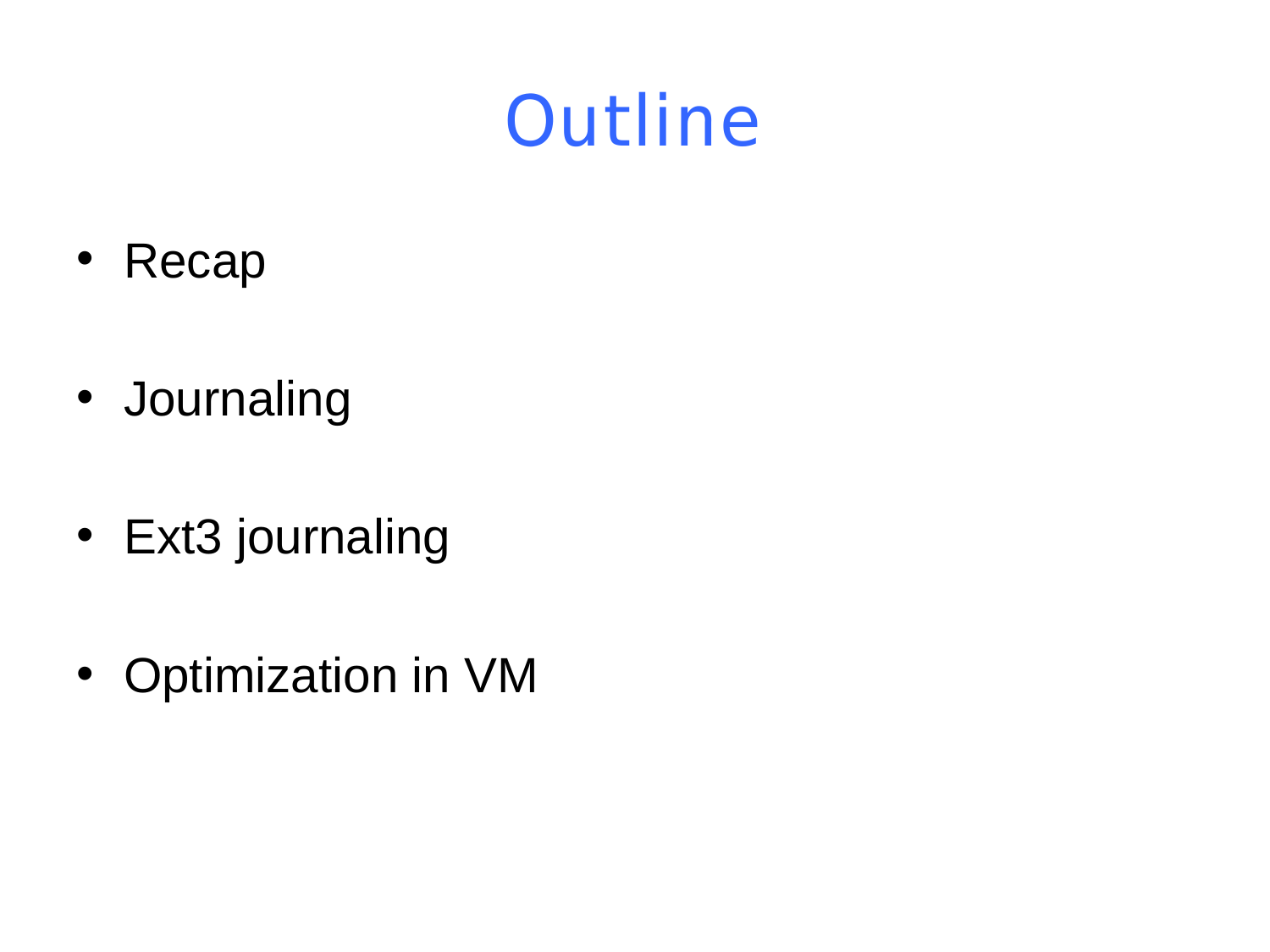

# Outline
Recap

Journaling

Ext3 journaling

Optimization in VM